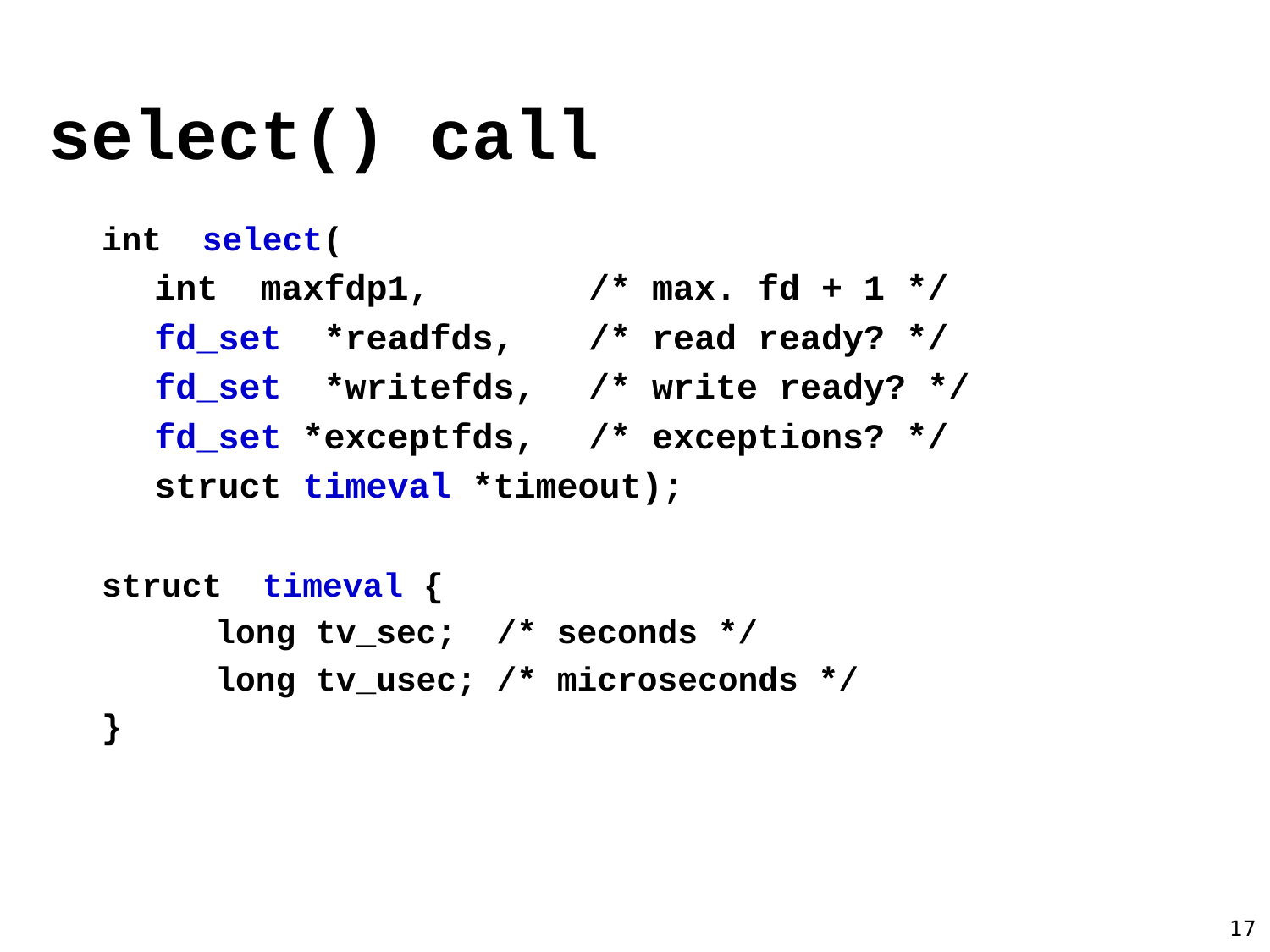

# select() call
int  select(
int  maxfdp1,		/* max. fd + 1 */
fd_set  *readfds, 	/* read ready? */
fd_set  *writefds, 	/* write ready? */
fd_set *exceptfds, 	/* exceptions? */
struct timeval *timeout);

struct  timeval {
	long tv_sec;  /* seconds */
	long tv_usec; /* microseconds */
}
17